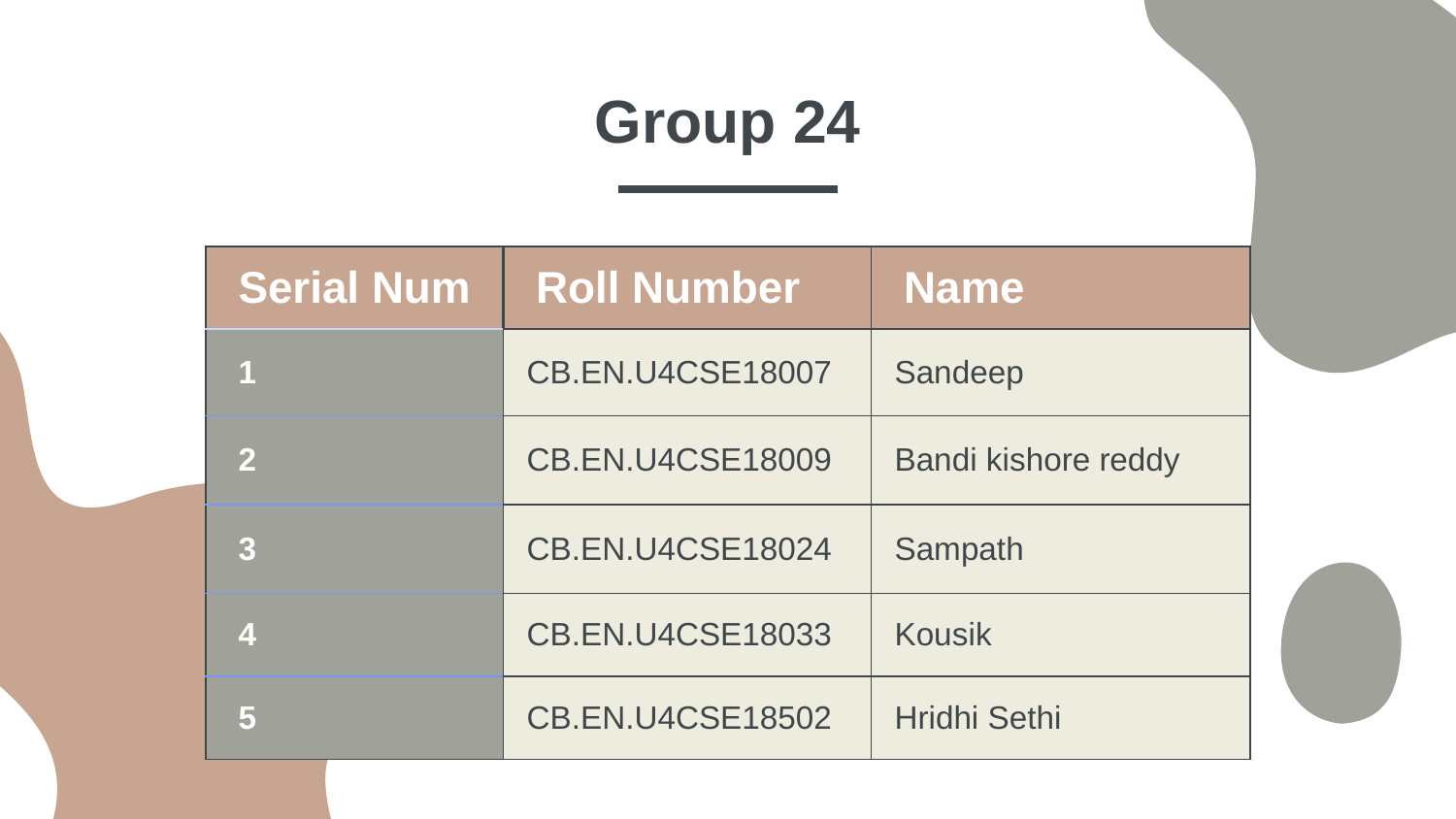

# Group 24

| Serial Num | Roll Number | Name |
| --- | --- | --- |
| 1 | CB.EN.U4CSE18007 | Sandeep |
| 2 | CB.EN.U4CSE18009 | Bandi kishore reddy |
| 3 | CB.EN.U4CSE18024 | Sampath |
| 4 | CB.EN.U4CSE18033 | Kousik |
| 5 | CB.EN.U4CSE18502 | Hridhi Sethi |